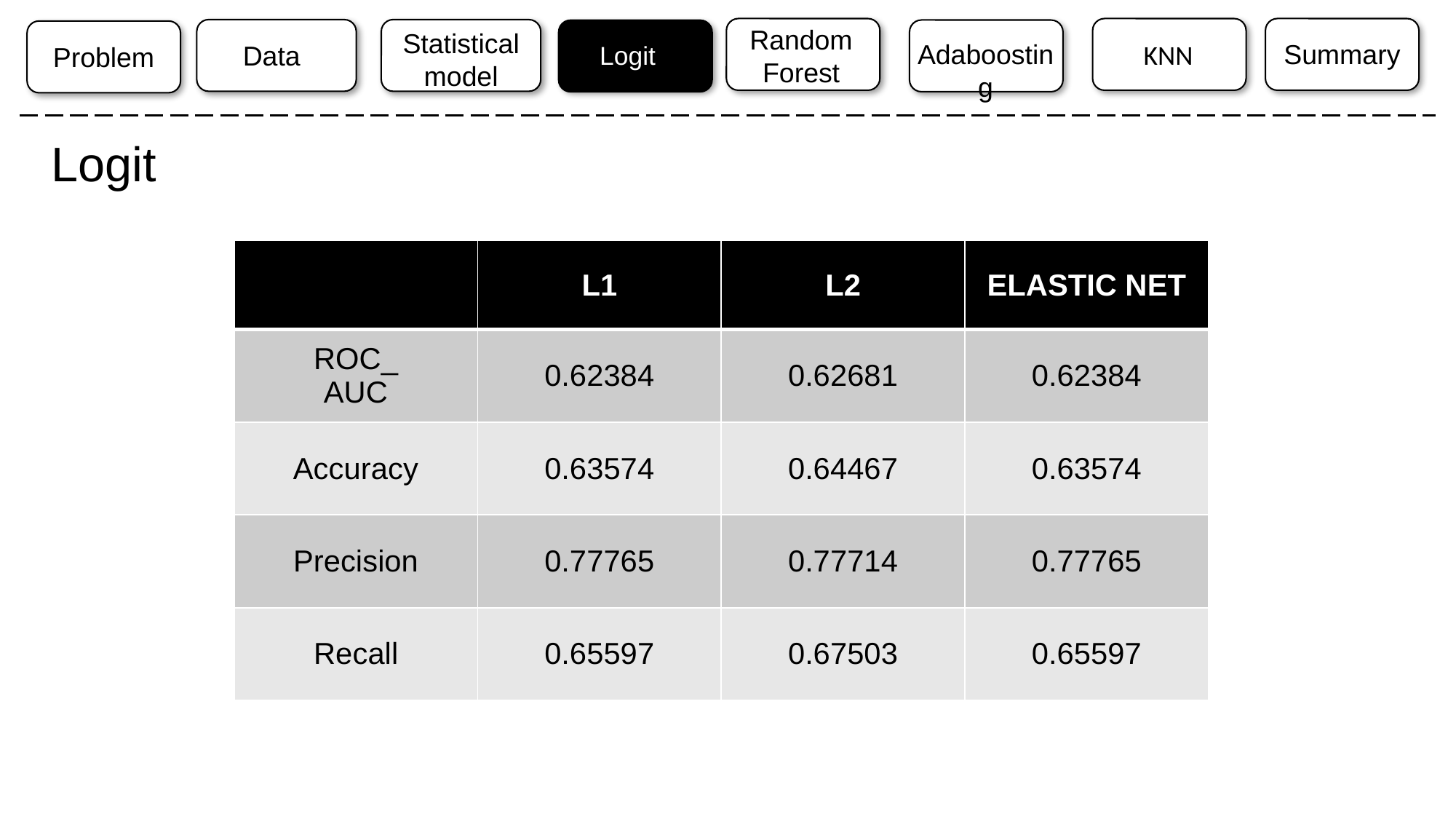

Random Forest

Statistical model
Adaboosting
Summary
KNN
Data
Logit
Problem
Logit
|  | L1 | L2 | ELASTIC NET |
| --- | --- | --- | --- |
| ROC\_ AUC | 0.62384 | 0.62681 | 0.62384 |
| Accuracy | 0.63574 | 0.64467 | 0.63574 |
| Precision | 0.77765 | 0.77714 | 0.77765 |
| Recall | 0.65597 | 0.67503 | 0.65597 |